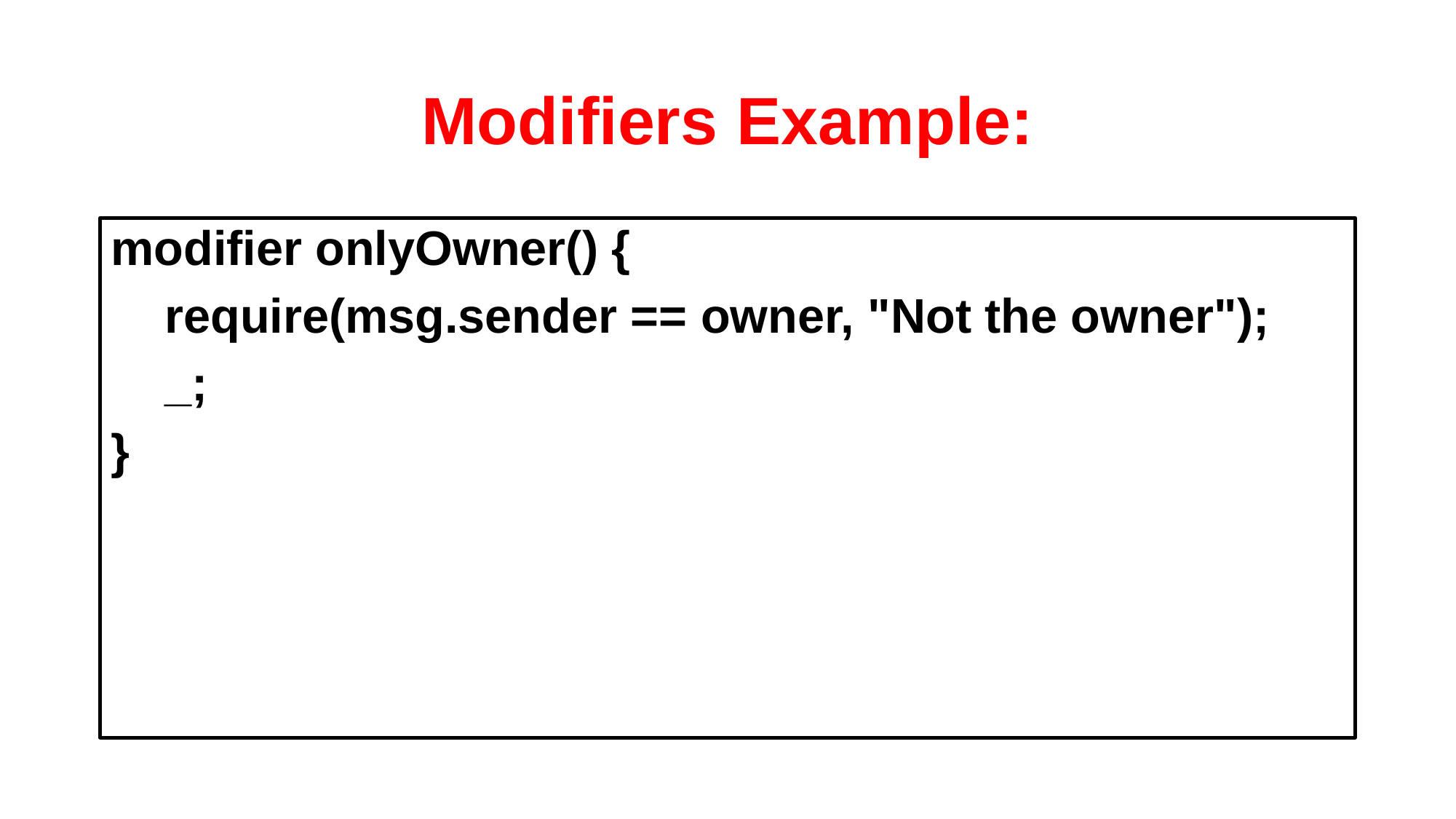

# Modifiers Example:
modifier onlyOwner() {
    require(msg.sender == owner, "Not the owner");
    _;
}